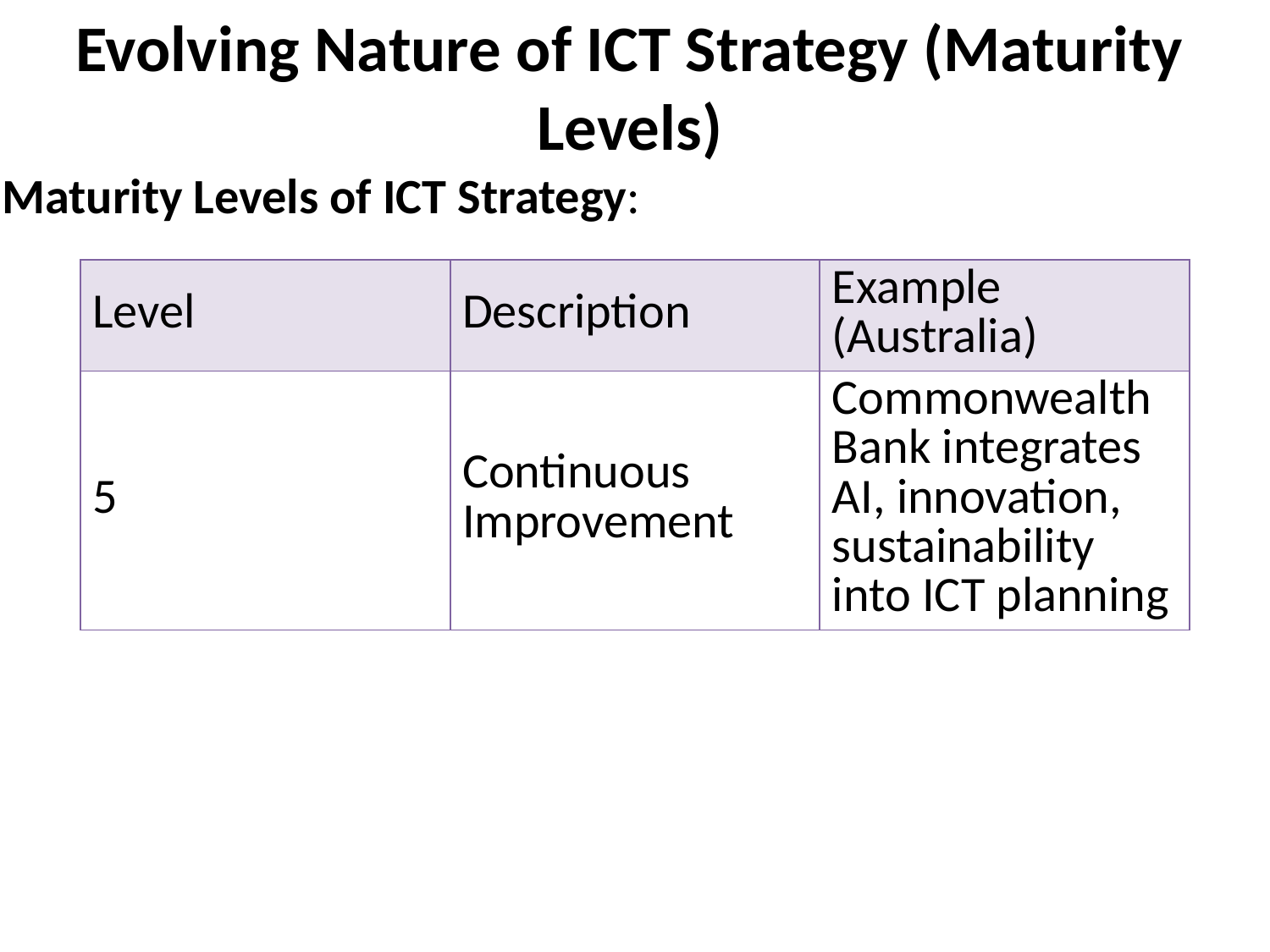

# Evolving Nature of ICT Strategy (Maturity Levels)
Maturity Levels of ICT Strategy:
| Level | Description | Example (Australia) |
| --- | --- | --- |
| 5 | Continuous Improvement | Commonwealth Bank integrates AI, innovation, sustainability into ICT planning |